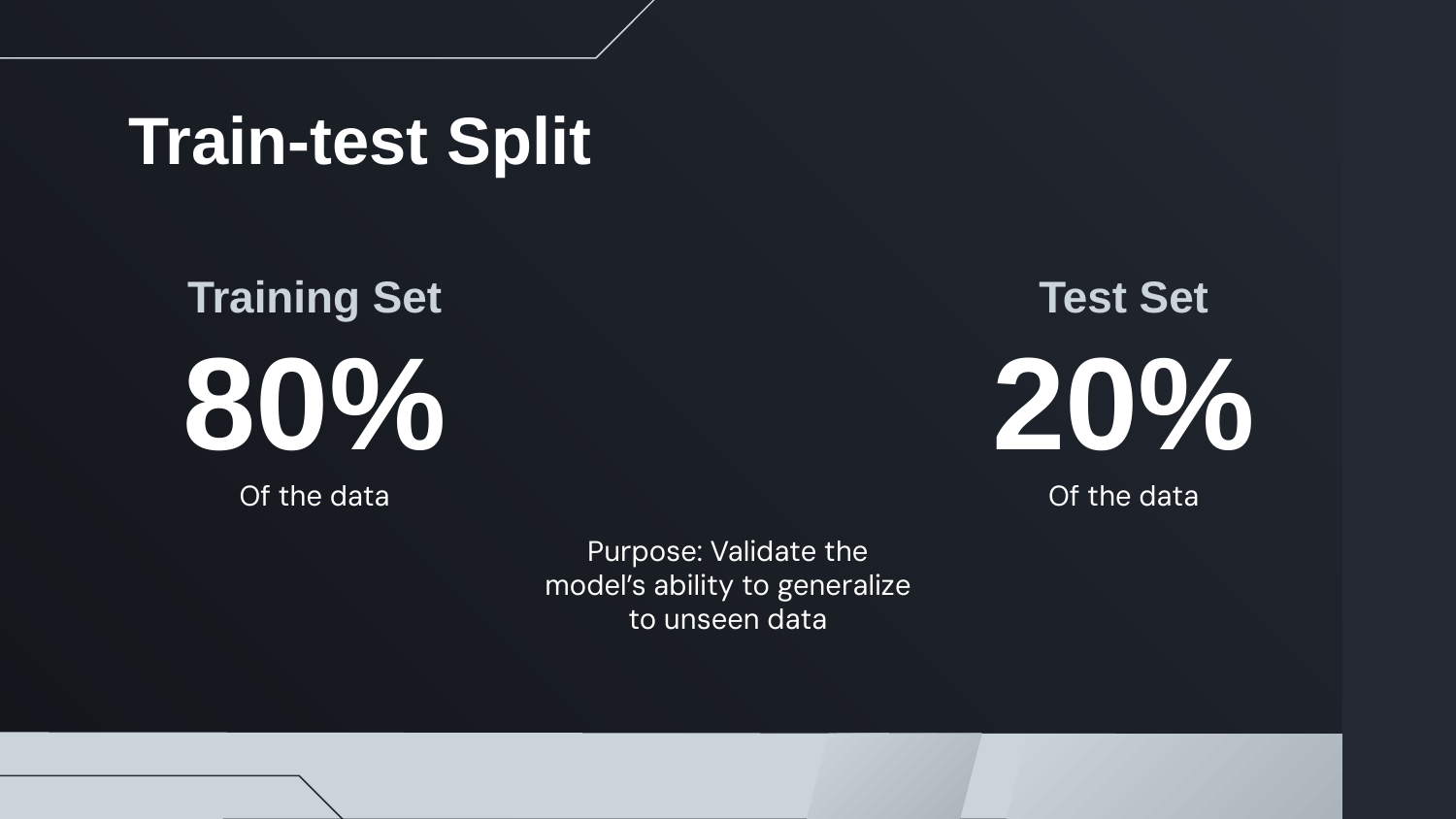

Train-test Split
Training Set
Test Set
# 80%
20%
Of the data
Of the data
Purpose: Validate the model’s ability to generalize to unseen data